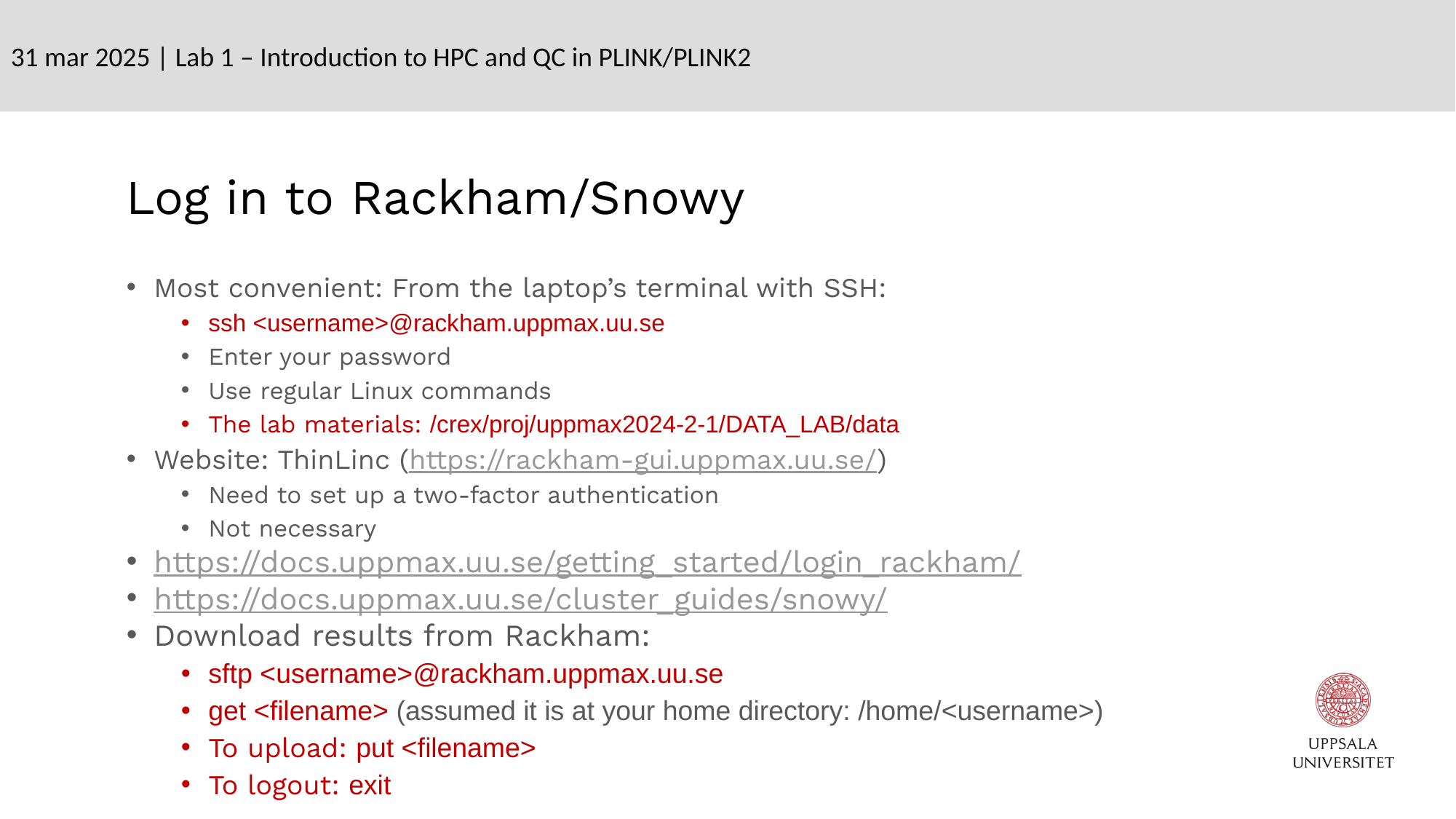

31 mar 2025 | Lab 1 – Introduction to HPC and QC in PLINK/PLINK2
Log in to Rackham/Snowy
Most convenient: From the laptop’s terminal with SSH:
ssh <username>@rackham.uppmax.uu.se
Enter your password
Use regular Linux commands
The lab materials: /crex/proj/uppmax2024-2-1/DATA_LAB/data
Website: ThinLinc (https://rackham-gui.uppmax.uu.se/)
Need to set up a two-factor authentication
Not necessary
https://docs.uppmax.uu.se/getting_started/login_rackham/
https://docs.uppmax.uu.se/cluster_guides/snowy/
Download results from Rackham:
sftp <username>@rackham.uppmax.uu.se
get <filename> (assumed it is at your home directory: /home/<username>)
To upload: put <filename>
To logout: exit